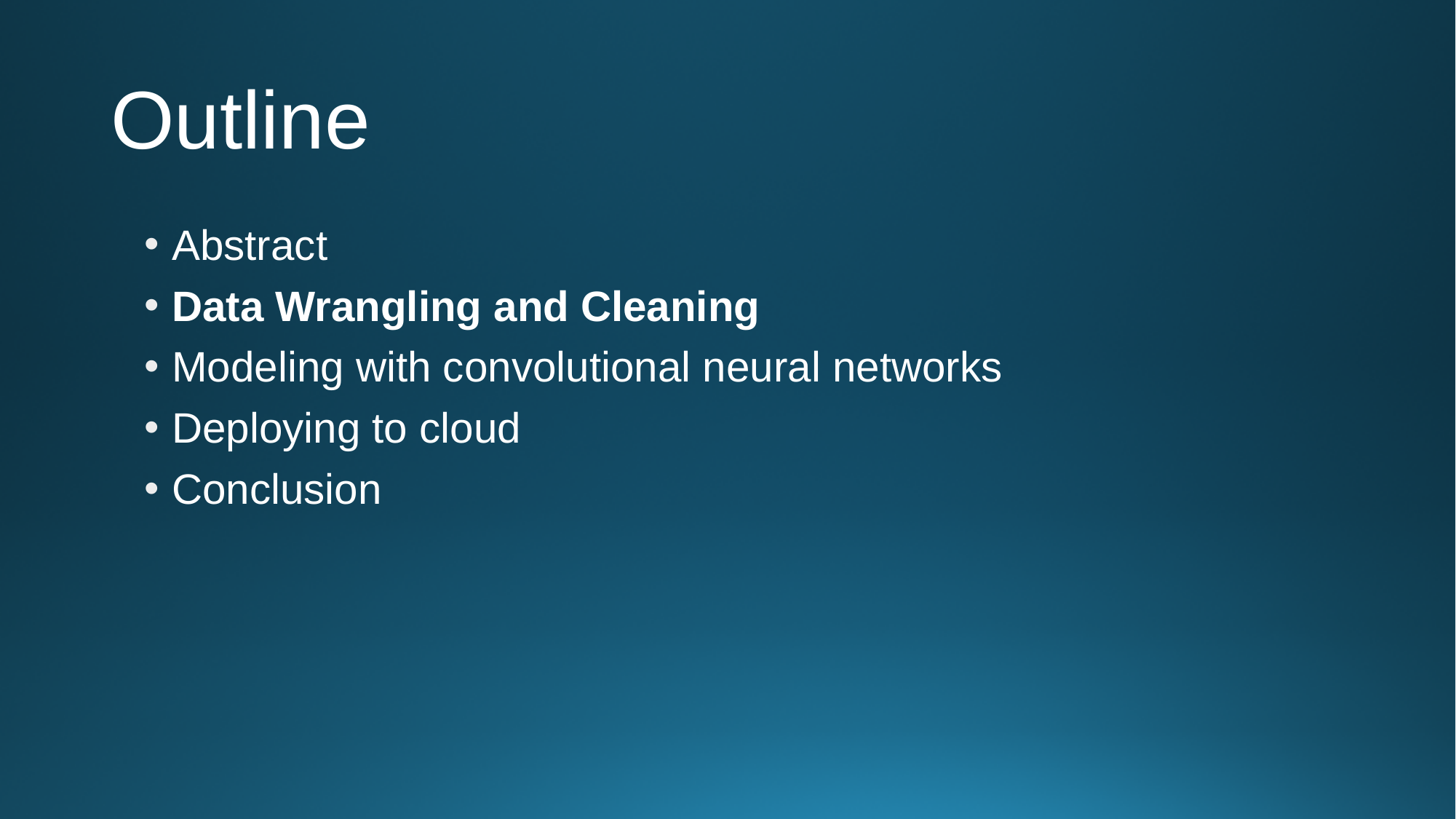

# Outline
Abstract
Data Wrangling and Cleaning
Modeling with convolutional neural networks
Deploying to cloud
Conclusion